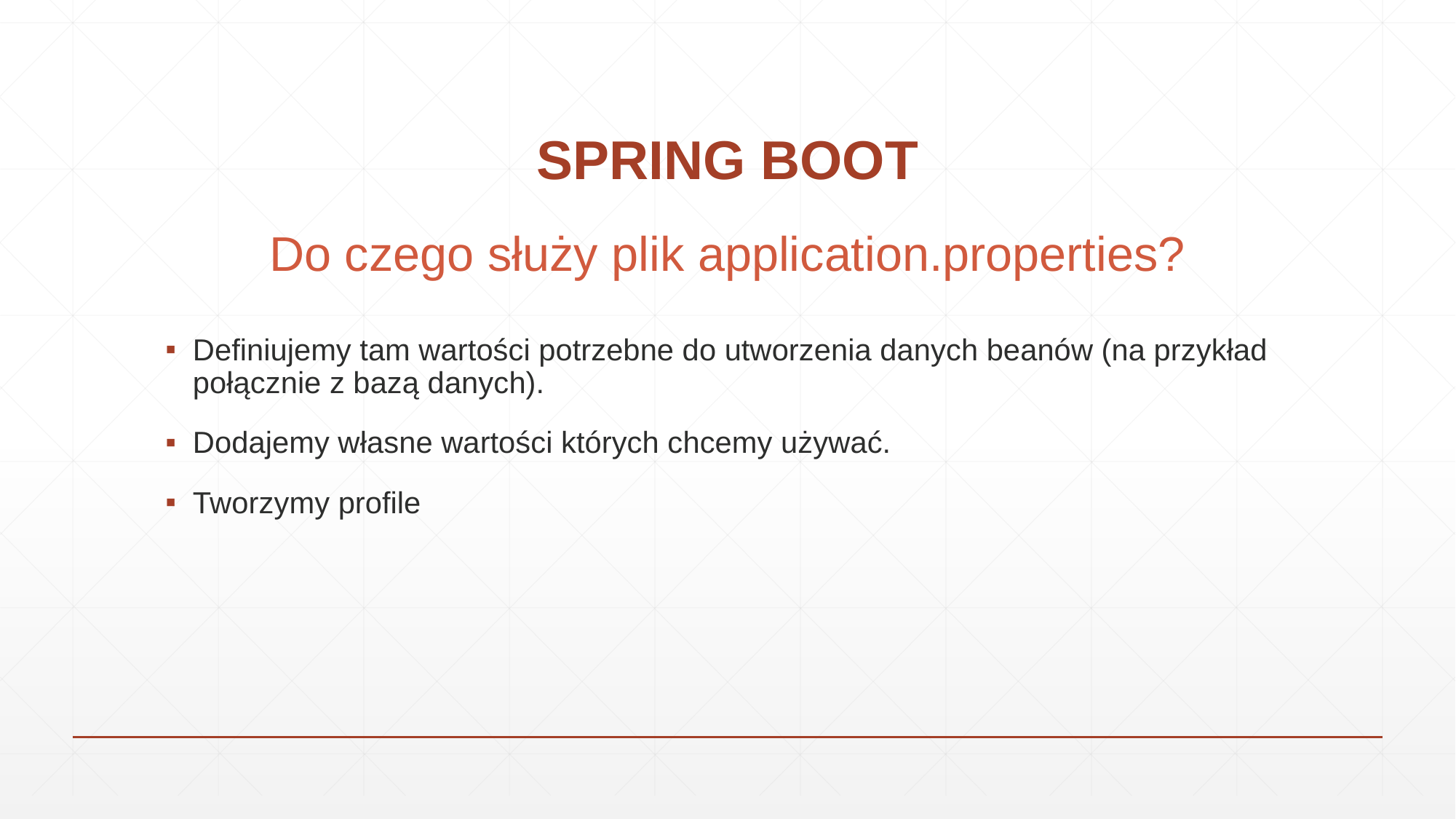

# SPRING BOOT
Do czego służy plik application.properties?
Definiujemy tam wartości potrzebne do utworzenia danych beanów (na przykład połącznie z bazą danych).
Dodajemy własne wartości których chcemy używać.
Tworzymy profile